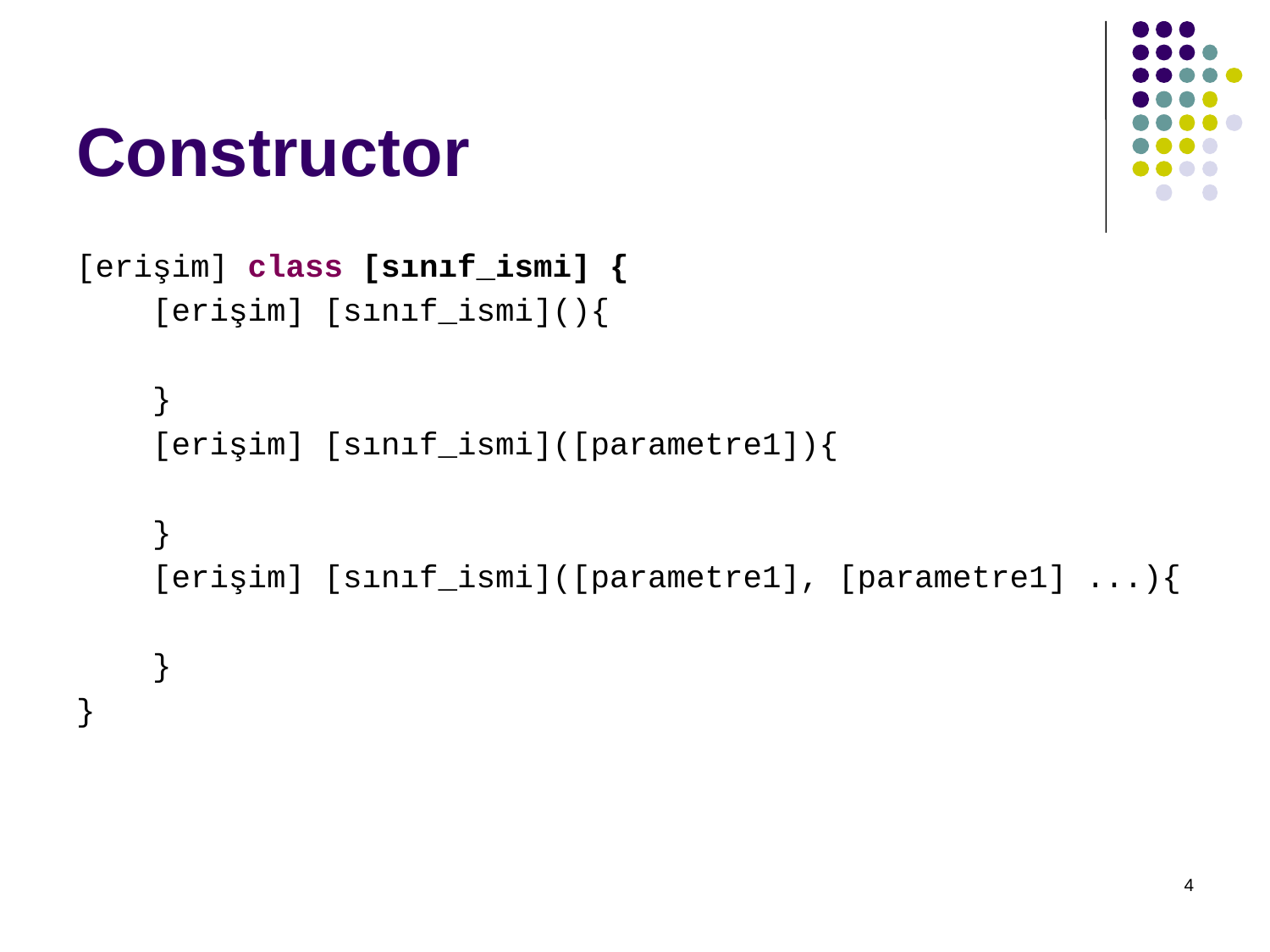

# Constructor
[erişim] class [sınıf_ismi] {
    [erişim] [sınıf_ismi](){

    }
    [erişim] [sınıf_ismi]([parametre1]){

    }
    [erişim] [sınıf_ismi]([parametre1], [parametre1] ...){

    }
}

4